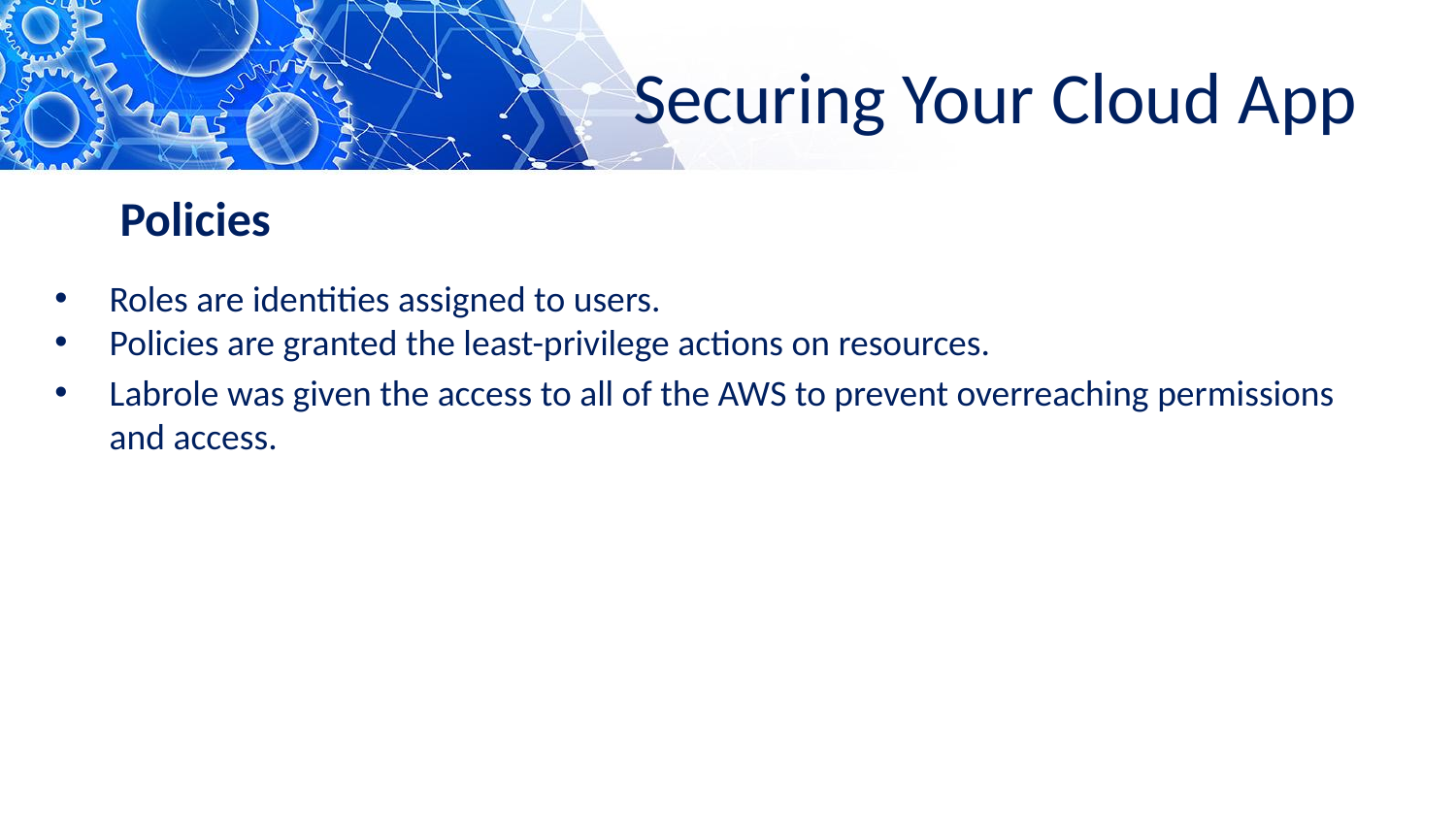

# Securing Your Cloud App
Policies
Roles are identities assigned to users.
Policies are granted the least-privilege actions on resources.
Labrole was given the access to all of the AWS to prevent overreaching permissions and access.